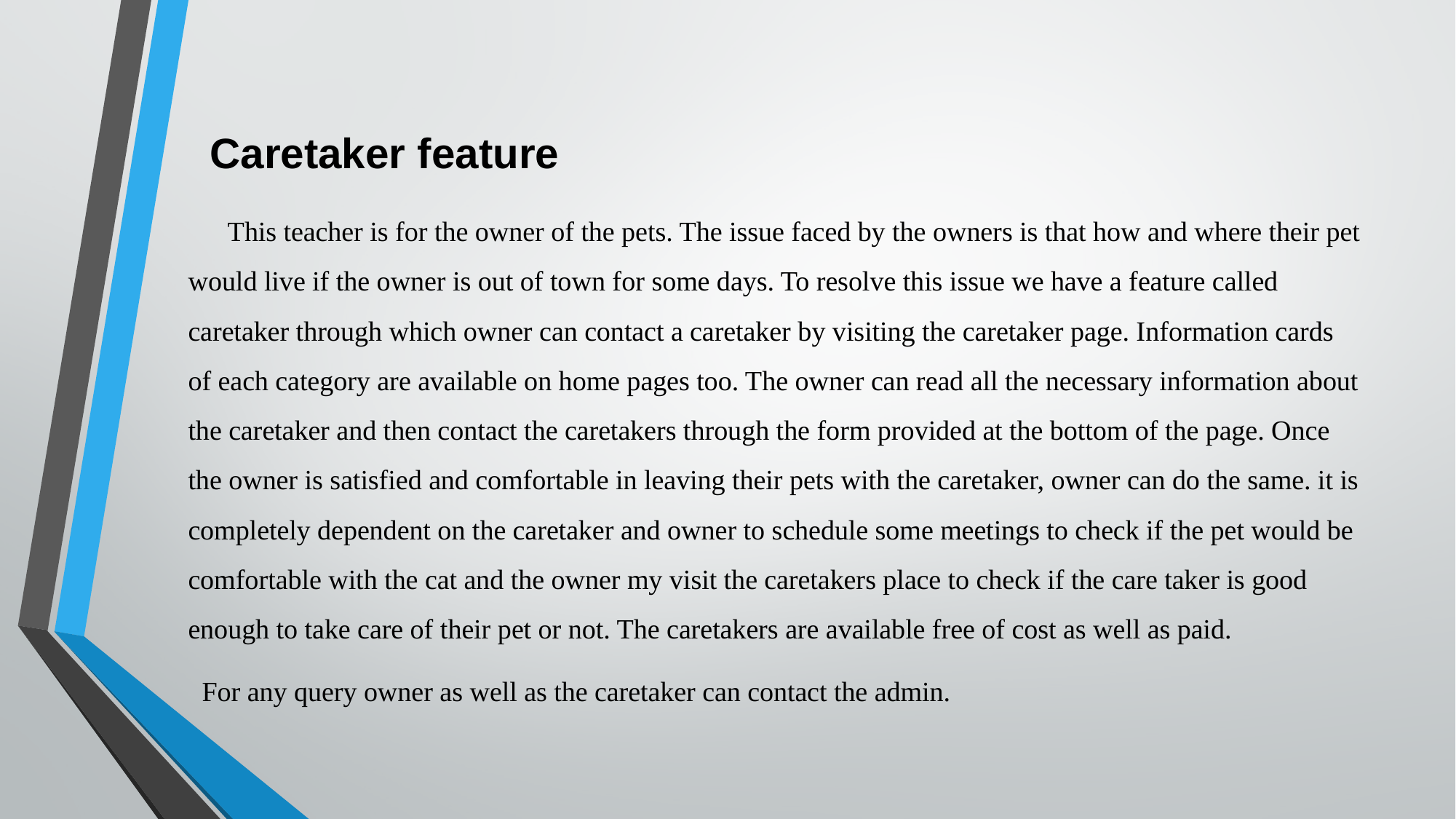

# Caretaker feature
       This teacher is for the owner of the pets. The issue faced by the owners is that how and where their pet would live if the owner is out of town for some days. To resolve this issue we have a feature called caretaker through which owner can contact a caretaker by visiting the caretaker page. Information cards of each category are available on home pages too. The owner can read all the necessary information about the caretaker and then contact the caretakers through the form provided at the bottom of the page. Once the owner is satisfied and comfortable in leaving their pets with the caretaker, owner can do the same. it is completely dependent on the caretaker and owner to schedule some meetings to check if the pet would be comfortable with the cat and the owner my visit the caretakers place to check if the care taker is good enough to take care of their pet or not. The caretakers are available free of cost as well as paid.
  For any query owner as well as the caretaker can contact the admin.